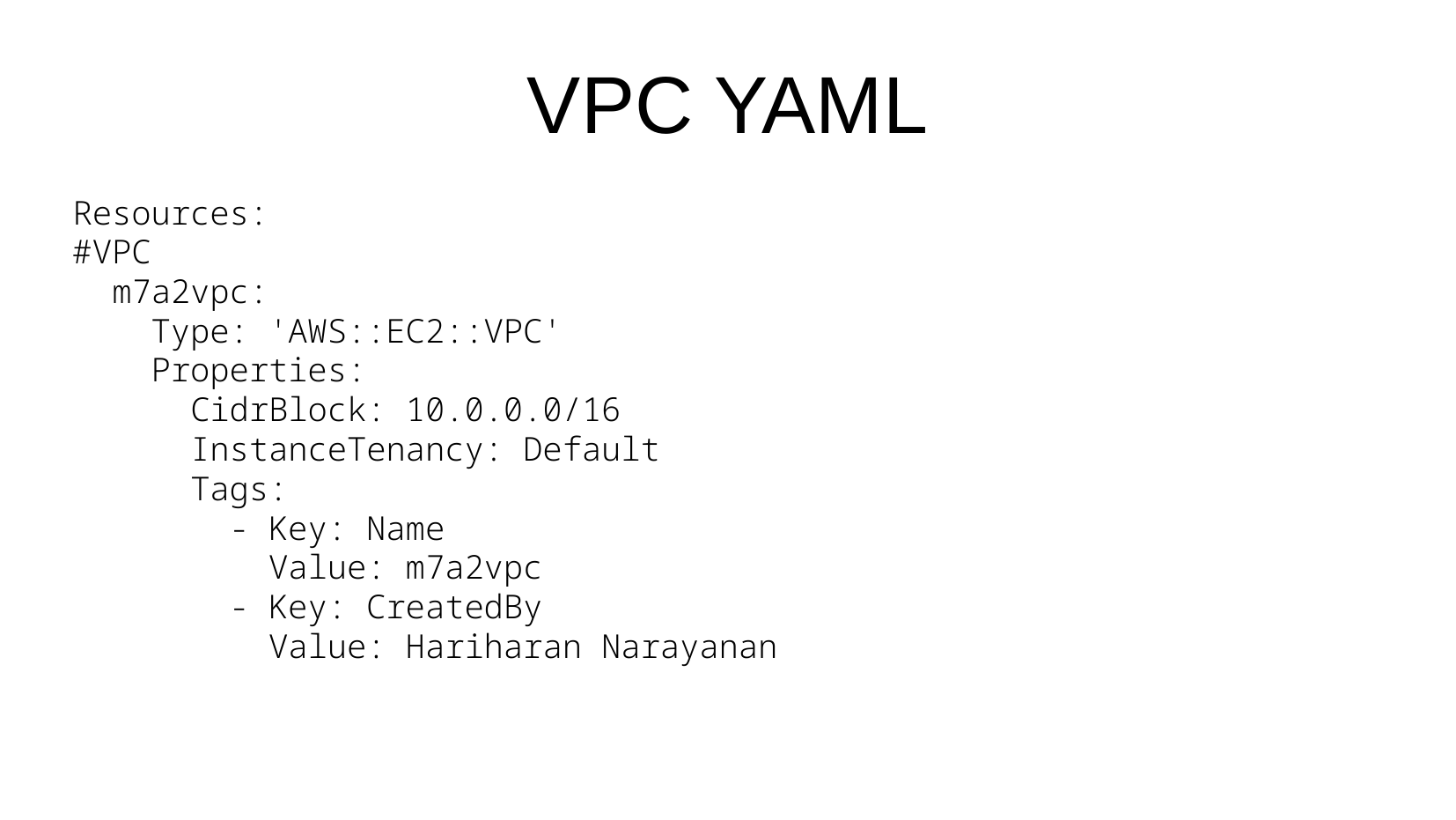

# VPC YAML
Resources:
#VPC
  m7a2vpc:
    Type: 'AWS::EC2::VPC'
    Properties:
      CidrBlock: 10.0.0.0/16
      InstanceTenancy: Default
      Tags:
        - Key: Name
          Value: m7a2vpc
        - Key: CreatedBy
          Value: Hariharan Narayanan